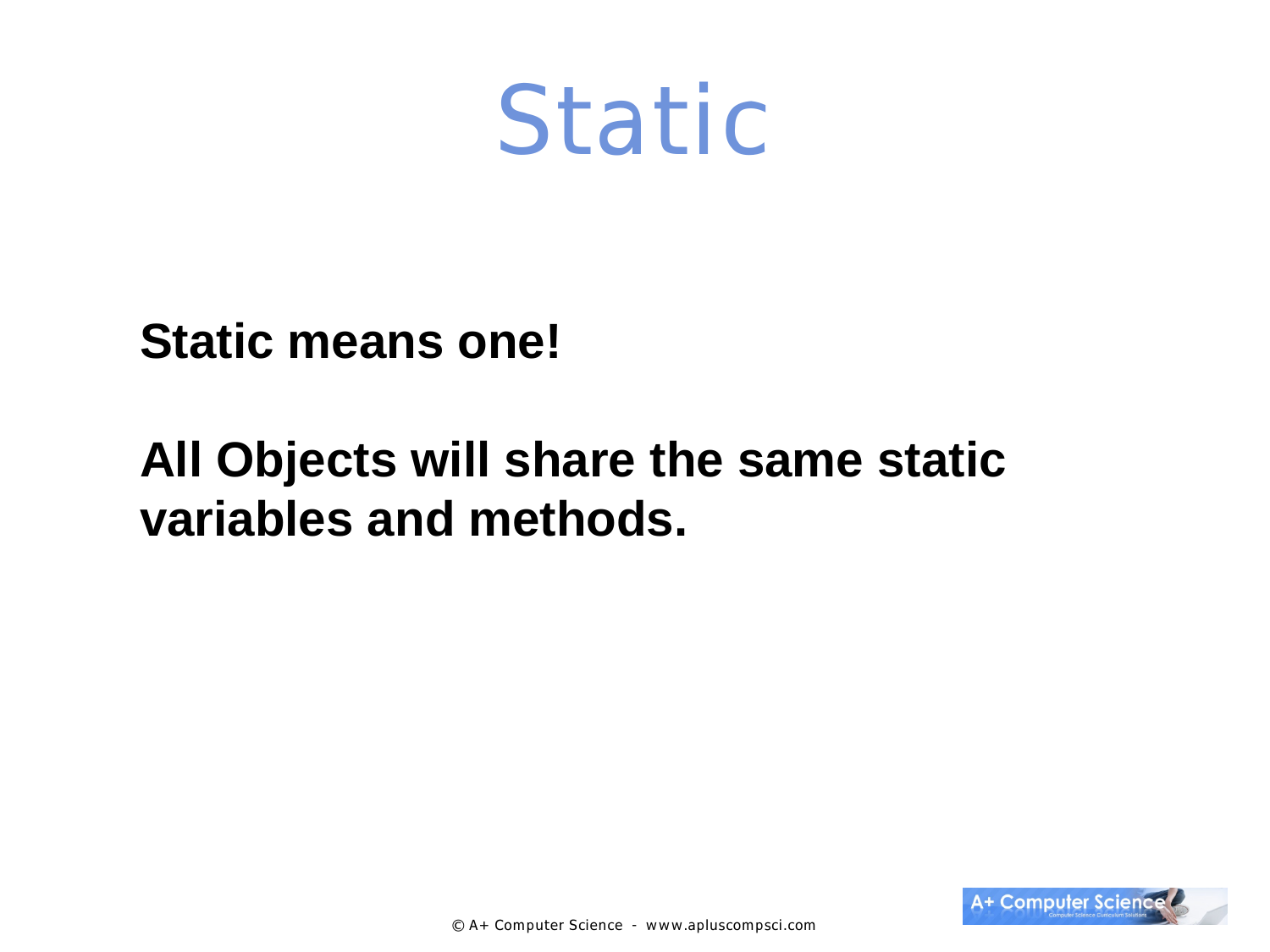

Static

Static means one!

All Objects will share the same static
variables and methods.

© A+ Computer Science  -  www.apluscompsci.com